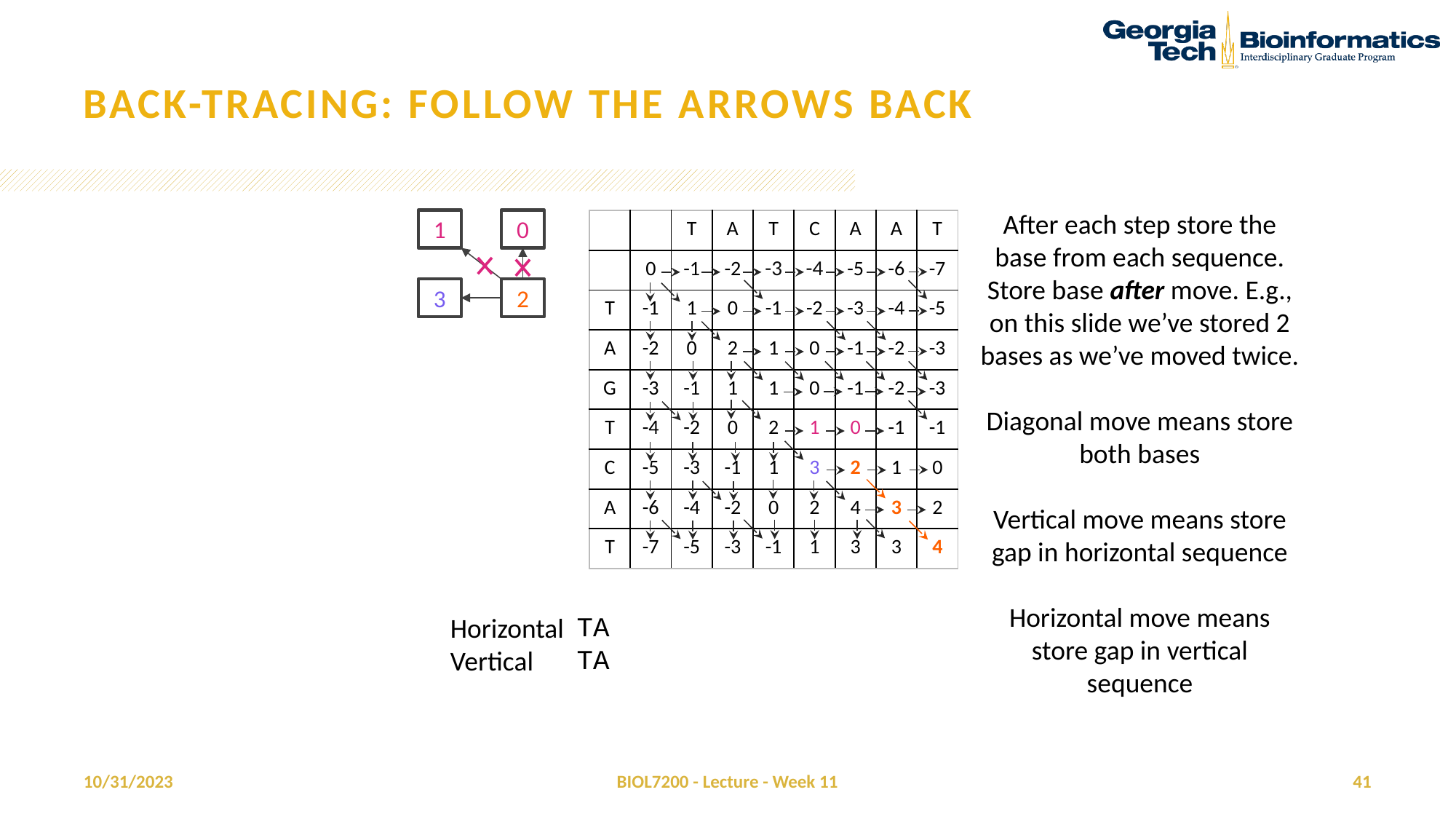

# Back-tracing: Follow the arrows back
After each step store the base from each sequence. Store base after move. E.g., on this slide we’ve stored 2 bases as we’ve moved twice.

Diagonal move means store both bases

Vertical move means store gap in horizontal sequence

Horizontal move means store gap in vertical sequence
1
0
3
2
|  |  | T | A | T | C | A | A | T |
| --- | --- | --- | --- | --- | --- | --- | --- | --- |
|  | 0 | -1 | -2 | -3 | -4 | -5 | -6 | -7 |
| T | -1 | 1 | 0 | -1 | -2 | -3 | -4 | -5 |
| A | -2 | 0 | 2 | 1 | 0 | -1 | -2 | -3 |
| G | -3 | -1 | 1 | 1 | 0 | -1 | -2 | -3 |
| T | -4 | -2 | 0 | 2 | 1 | 0 | -1 | -1 |
| C | -5 | -3 | -1 | 1 | 3 | 2 | 1 | 0 |
| A | -6 | -4 | -2 | 0 | 2 | 4 | 3 | 2 |
| T | -7 | -5 | -3 | -1 | 1 | 3 | 3 | 4 |

TA
TA
Horizontal
Vertical
10/31/2023
BIOL7200 - Lecture - Week 11
41